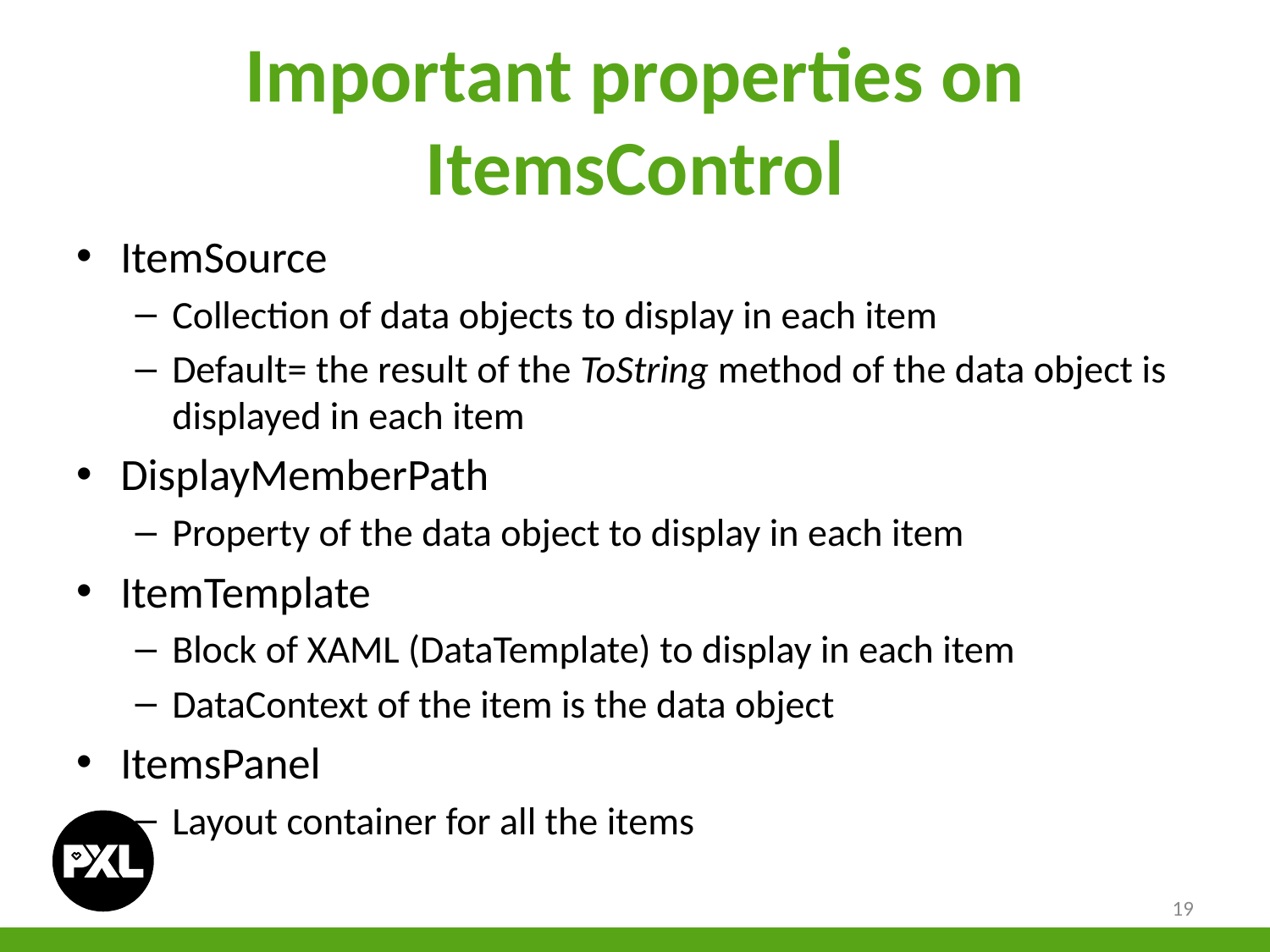

# Important properties on ItemsControl
ItemSource
Collection of data objects to display in each item
Default= the result of the ToString method of the data object is displayed in each item
DisplayMemberPath
Property of the data object to display in each item
ItemTemplate
Block of XAML (DataTemplate) to display in each item
DataContext of the item is the data object
ItemsPanel
Layout container for all the items
19